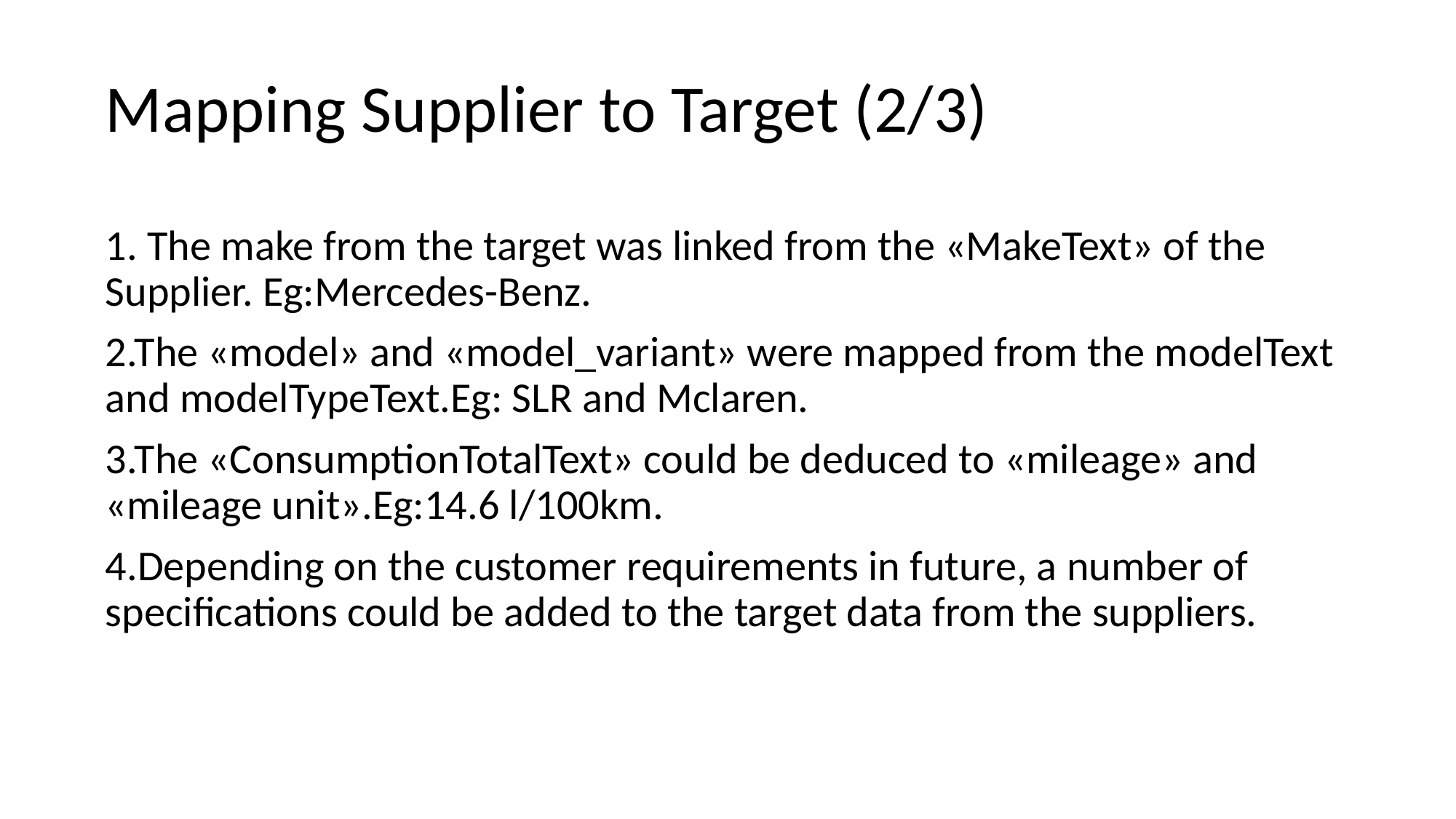

# Mapping Supplier to Target (2/3)
1. The make from the target was linked from the «MakeText» of the Supplier. Eg:Mercedes-Benz.
2.The «model» and «model_variant» were mapped from the modelText and modelTypeText.Eg: SLR and Mclaren.
3.The «ConsumptionTotalText» could be deduced to «mileage» and «mileage unit».Eg:14.6 l/100km.
4.Depending on the customer requirements in future, a number of specifications could be added to the target data from the suppliers.